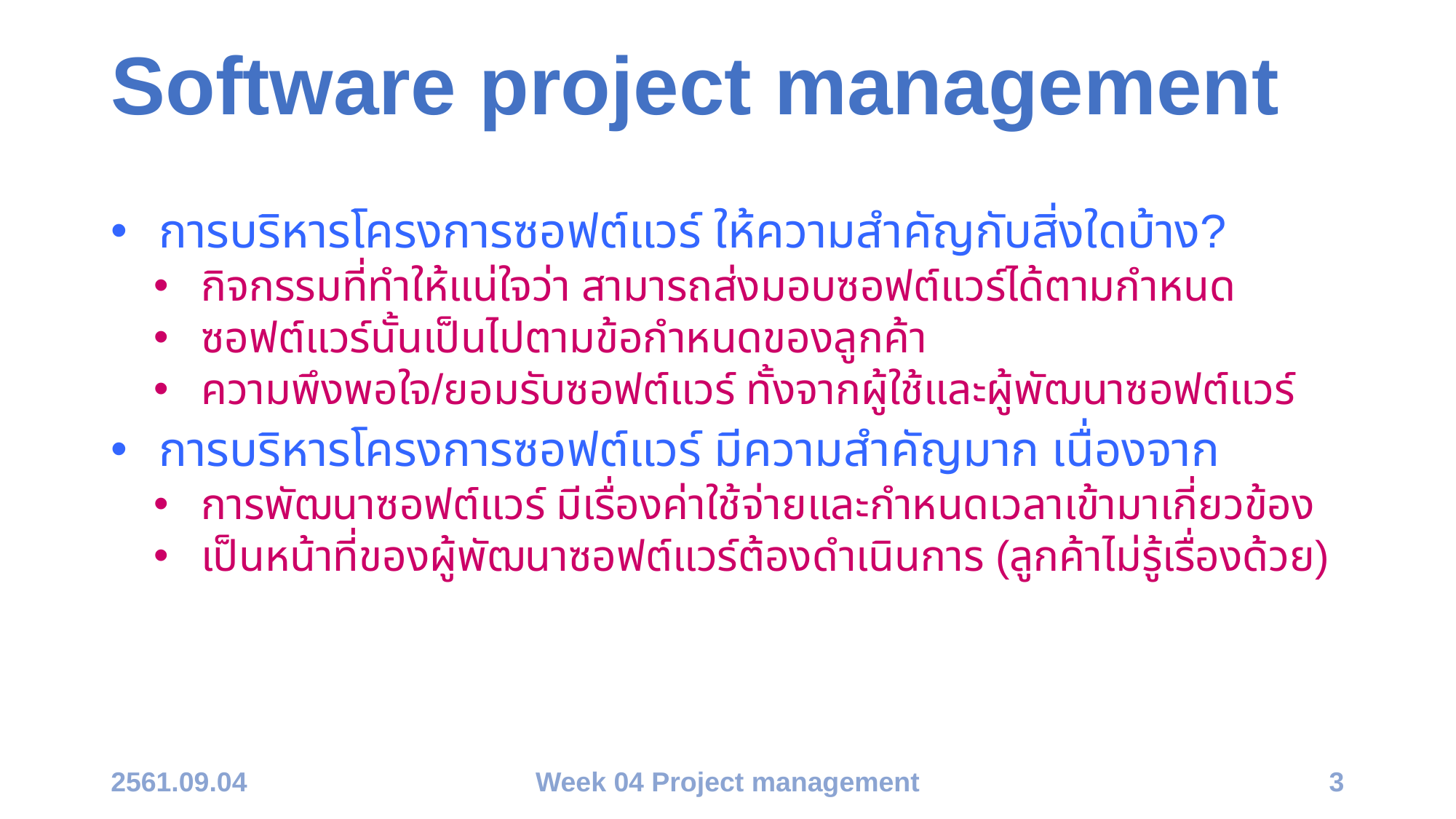

# Software project management
การบริหารโครงการซอฟต์แวร์ ให้ความสำคัญกับสิ่งใดบ้าง?
กิจกรรมที่ทำให้แน่ใจว่า สามารถส่งมอบซอฟต์แวร์ได้ตามกำหนด
ซอฟต์แวร์นั้นเป็นไปตามข้อกำหนดของลูกค้า
ความพึงพอใจ/ยอมรับซอฟต์แวร์ ทั้งจากผู้ใช้และผู้พัฒนาซอฟต์แวร์
การบริหารโครงการซอฟต์แวร์ มีความสำคัญมาก เนื่องจาก
การพัฒนาซอฟต์แวร์ มีเรื่องค่าใช้จ่ายและกำหนดเวลาเข้ามาเกี่ยวข้อง
เป็นหน้าที่ของผู้พัฒนาซอฟต์แวร์ต้องดำเนินการ (ลูกค้าไม่รู้เรื่องด้วย)
2561.09.04
Week 04 Project management
3